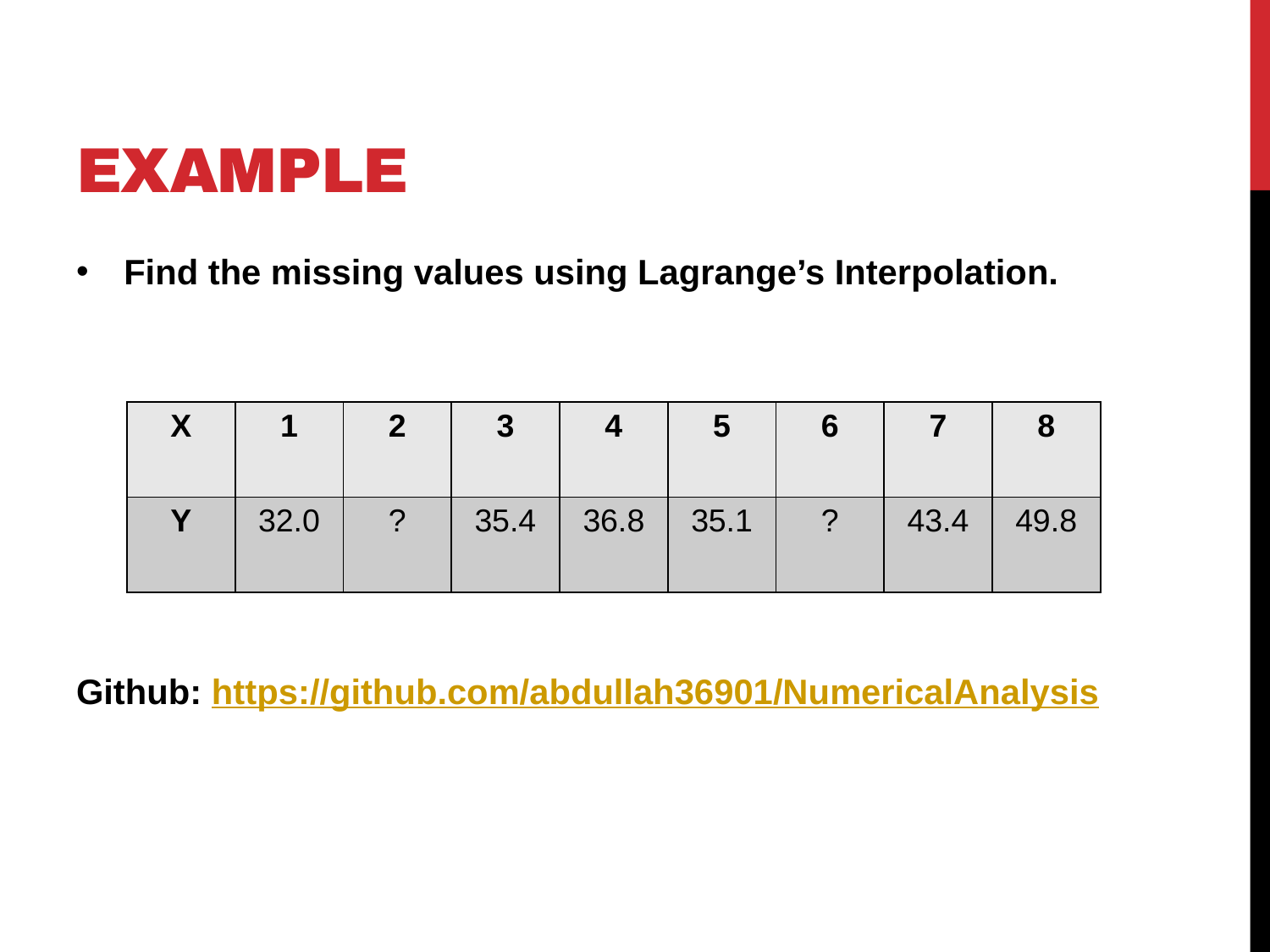

# Example
Find the missing values using Lagrange’s Interpolation.

Github: https://github.com/abdullah36901/NumericalAnalysis

| X | 1 | 2 | 3 | 4 | 5 | 6 | 7 | 8 |
| --- | --- | --- | --- | --- | --- | --- | --- | --- |
| Y | 32.0 | ? | 35.4 | 36.8 | 35.1 | ? | 43.4 | 49.8 |